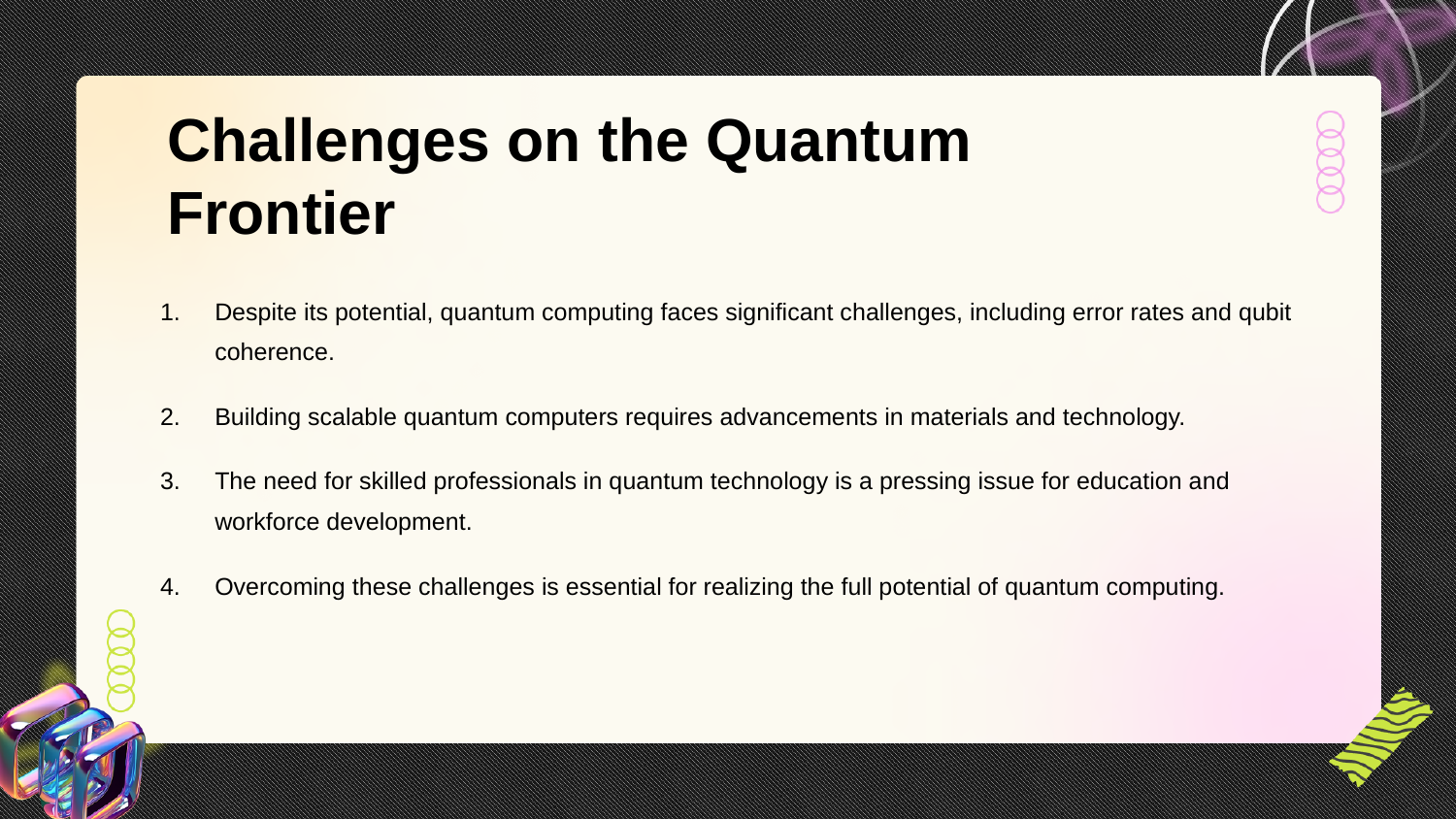

Challenges on the Quantum Frontier
Despite its potential, quantum computing faces significant challenges, including error rates and qubit coherence.
Building scalable quantum computers requires advancements in materials and technology.
The need for skilled professionals in quantum technology is a pressing issue for education and workforce development.
Overcoming these challenges is essential for realizing the full potential of quantum computing.